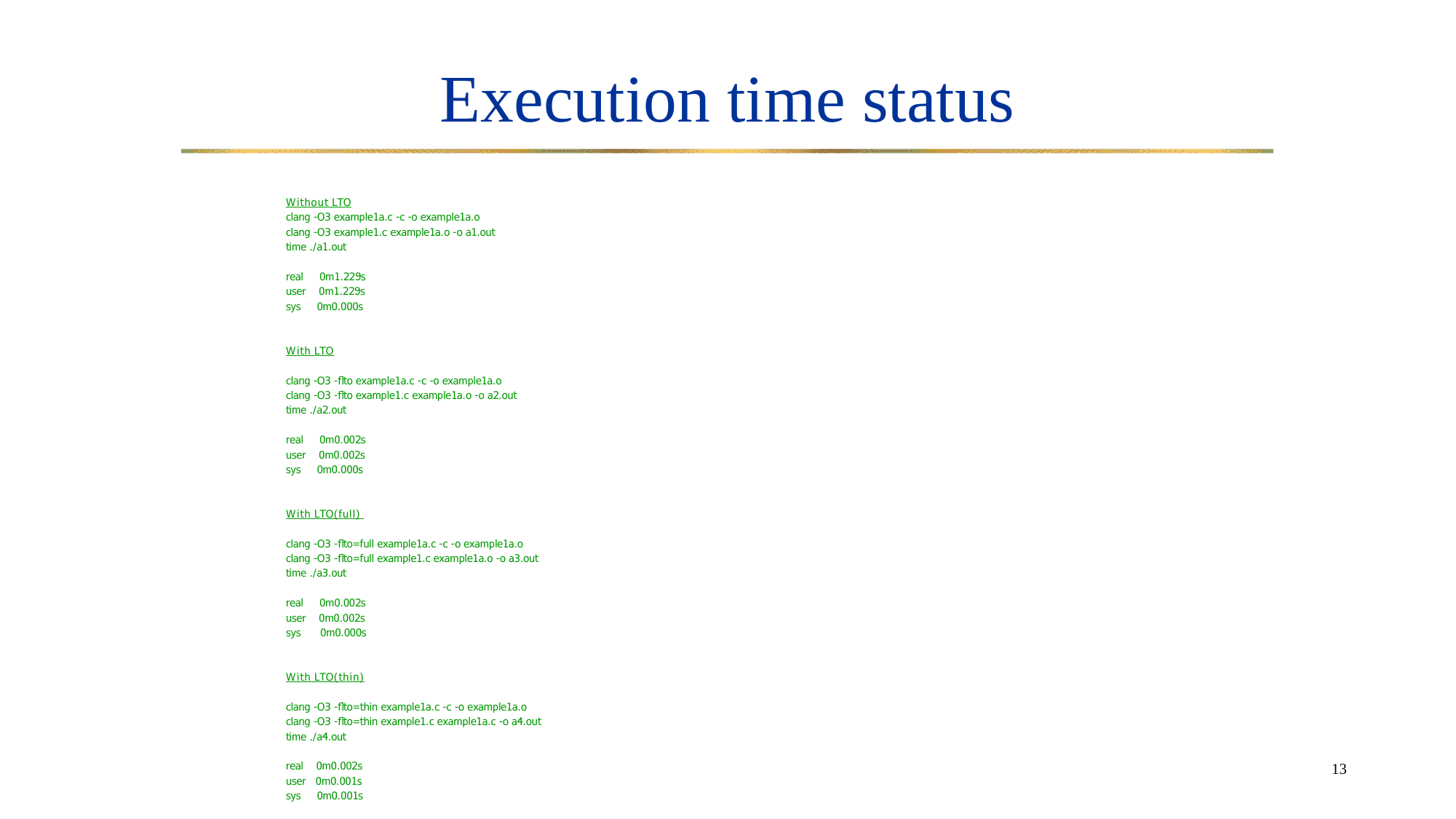

# Execution time status
Without LTO
clang -O3 example1a.c -c -o example1a.o
clang -O3 example1.c example1a.o -o a1.out
time ./a1.out

	real     0m1.229s
	user    0m1.229s
	sys     0m0.000s

With LTO

clang -O3 -flto example1a.c -c -o example1a.o
clang -O3 -flto example1.c example1a.o -o a2.out
time ./a2.out

	real     0m0.002s
	user    0m0.002s
	sys     0m0.000s

With LTO(full)

clang -O3 -flto=full example1a.c -c -o example1a.o
clang -O3 -flto=full example1.c example1a.o -o a3.out
time ./a3.out

	real     0m0.002s
	user    0m0.002s
	sys      0m0.000s

With LTO(thin)

clang -O3 -flto=thin example1a.c -c -o example1a.o
clang -O3 -flto=thin example1.c example1a.c -o a4.out
time ./a4.out

	real    0m0.002s
	user   0m0.001s
	sys     0m0.001s